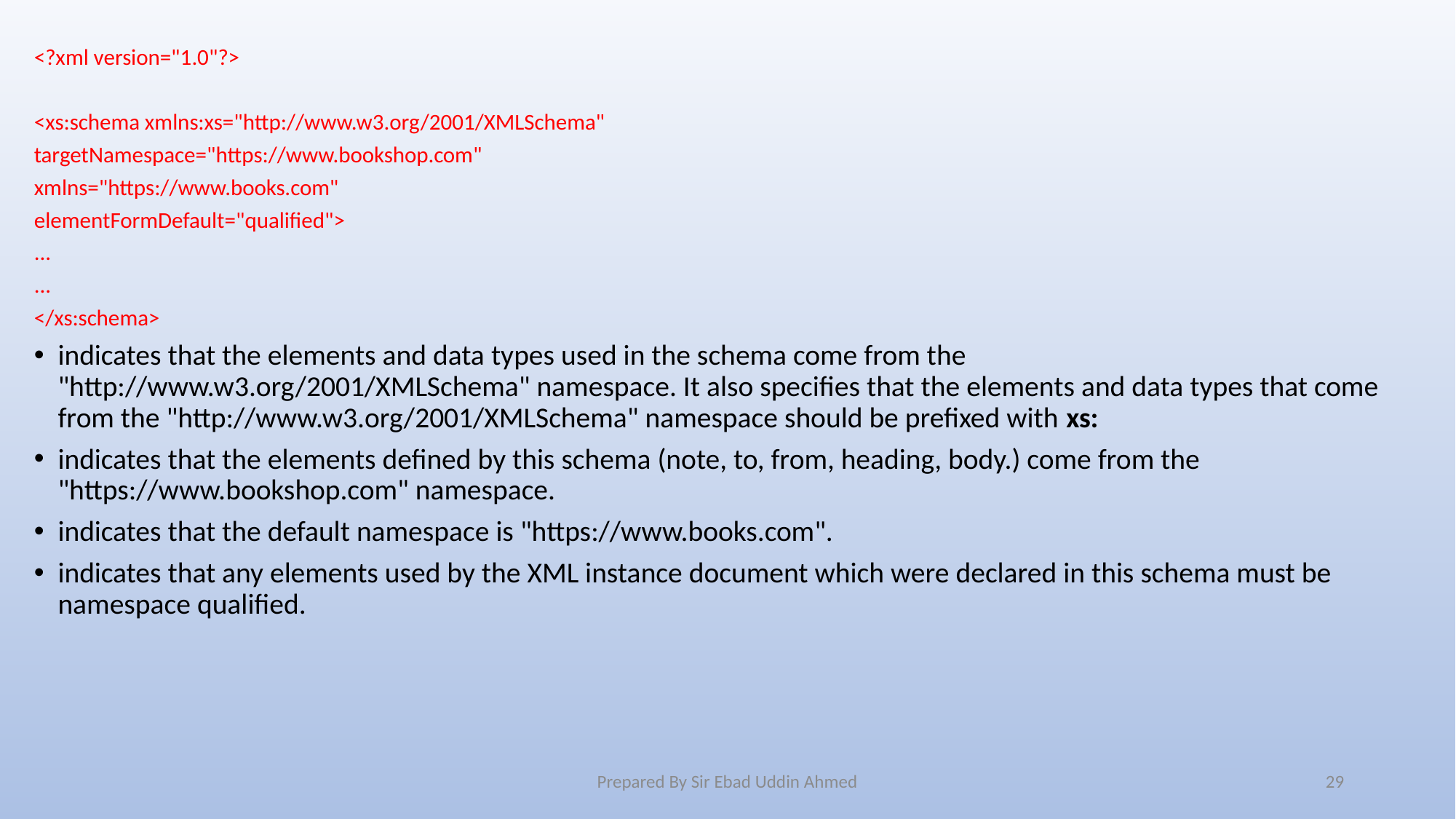

<?xml version="1.0"?>
<xs:schema xmlns:xs="http://www.w3.org/2001/XMLSchema"
targetNamespace="https://www.bookshop.com"
xmlns="https://www.books.com"
elementFormDefault="qualified">
...
...
</xs:schema>
indicates that the elements and data types used in the schema come from the "http://www.w3.org/2001/XMLSchema" namespace. It also specifies that the elements and data types that come from the "http://www.w3.org/2001/XMLSchema" namespace should be prefixed with xs:
indicates that the elements defined by this schema (note, to, from, heading, body.) come from the "https://www.bookshop.com" namespace.
indicates that the default namespace is "https://www.books.com".
indicates that any elements used by the XML instance document which were declared in this schema must be namespace qualified.

Prepared By Sir Ebad Uddin Ahmed
29